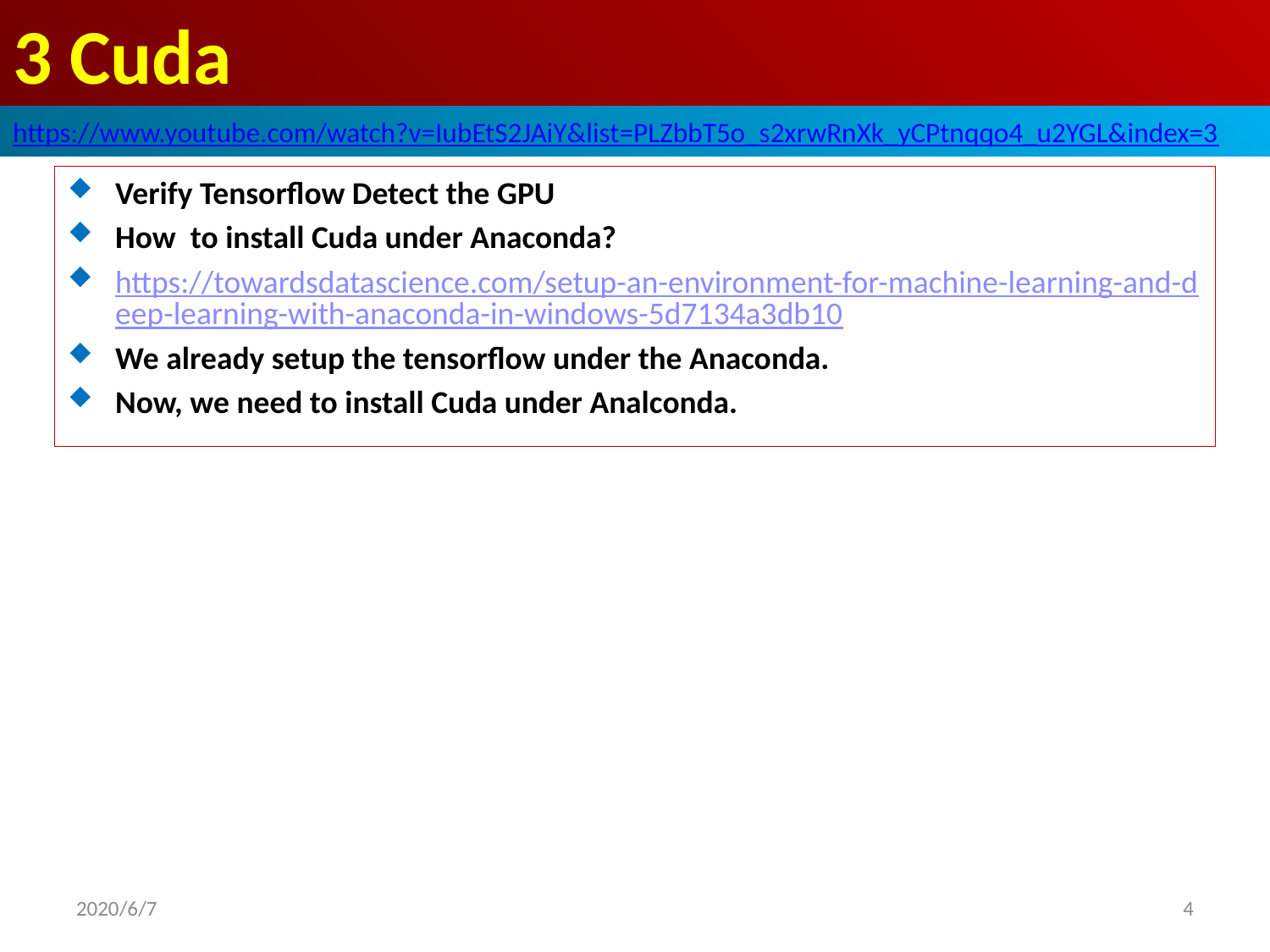

# 3 Cuda
https://www.youtube.com/watch?v=IubEtS2JAiY&list=PLZbbT5o_s2xrwRnXk_yCPtnqqo4_u2YGL&index=3
Verify Tensorflow Detect the GPU
How  to install Cuda under Anaconda?
https://towardsdatascience.com/setup-an-environment-for-machine-learning-and-deep-learning-with-anaconda-in-windows-5d7134a3db10
We already setup the tensorflow under the Anaconda.
Now, we need to install Cuda under Analconda.
2020/6/7
4